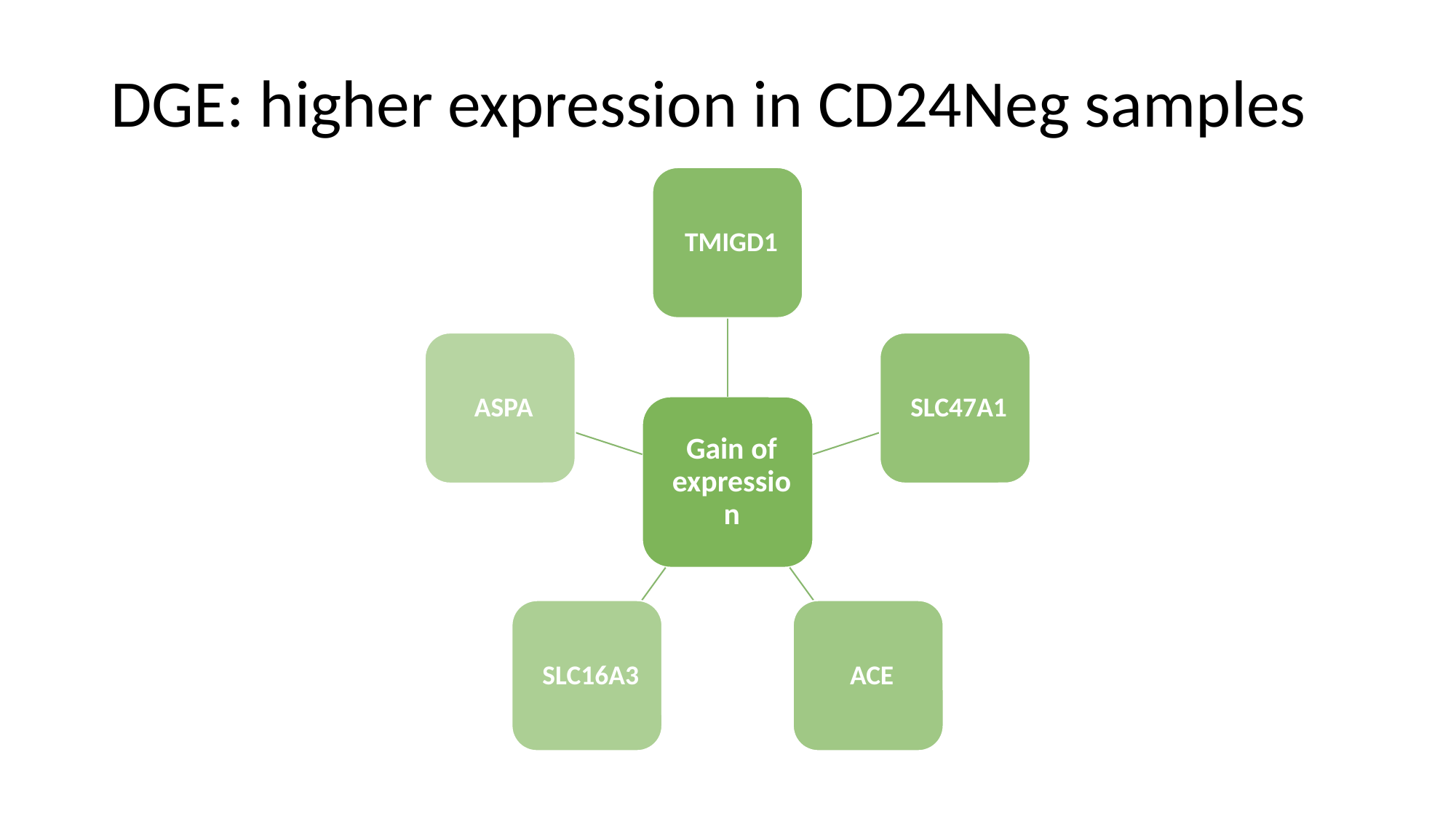

# DGE: higher expression in CD24Neg samples
Gain of expression
TMIGD1
SLC47A1
ACE
SLC16A3
ASPA